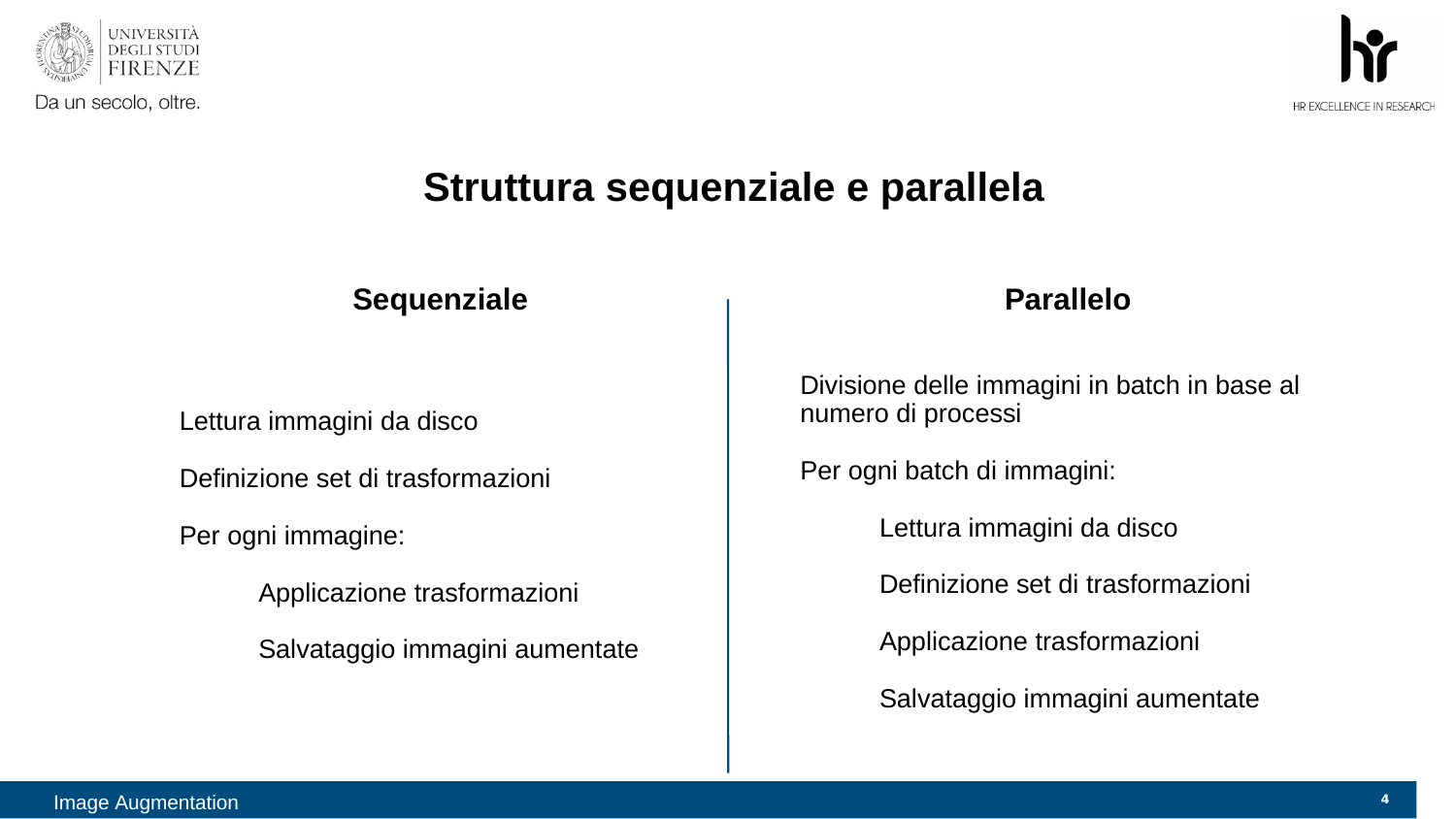

# Struttura sequenziale e parallela
Sequenziale
Parallelo
Lettura immagini da disco
Definizione set di trasformazioni
Per ogni immagine:
Applicazione trasformazioni
Salvataggio immagini aumentate
Divisione delle immagini in batch in base al numero di processi
Per ogni batch di immagini:
Lettura immagini da disco
Definizione set di trasformazioni
Applicazione trasformazioni
Salvataggio immagini aumentate
Image Augmentation